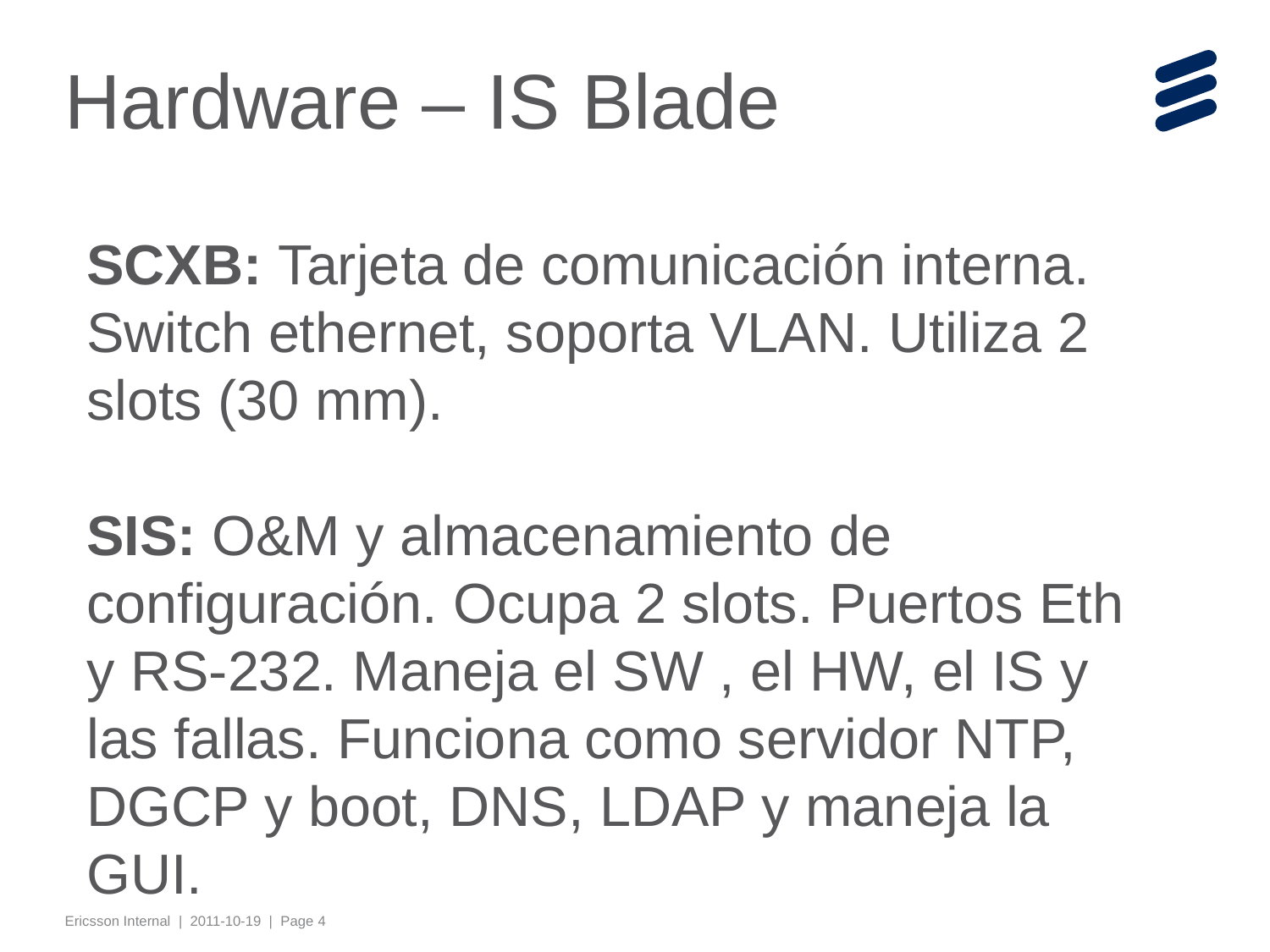

# Hardware – IS Blade
SCXB: Tarjeta de comunicación interna. Switch ethernet, soporta VLAN. Utiliza 2 slots (30 mm).

SIS: O&M y almacenamiento de configuración. Ocupa 2 slots. Puertos Eth y RS-232. Maneja el SW , el HW, el IS y las fallas. Funciona como servidor NTP, DGCP y boot, DNS, LDAP y maneja la GUI.